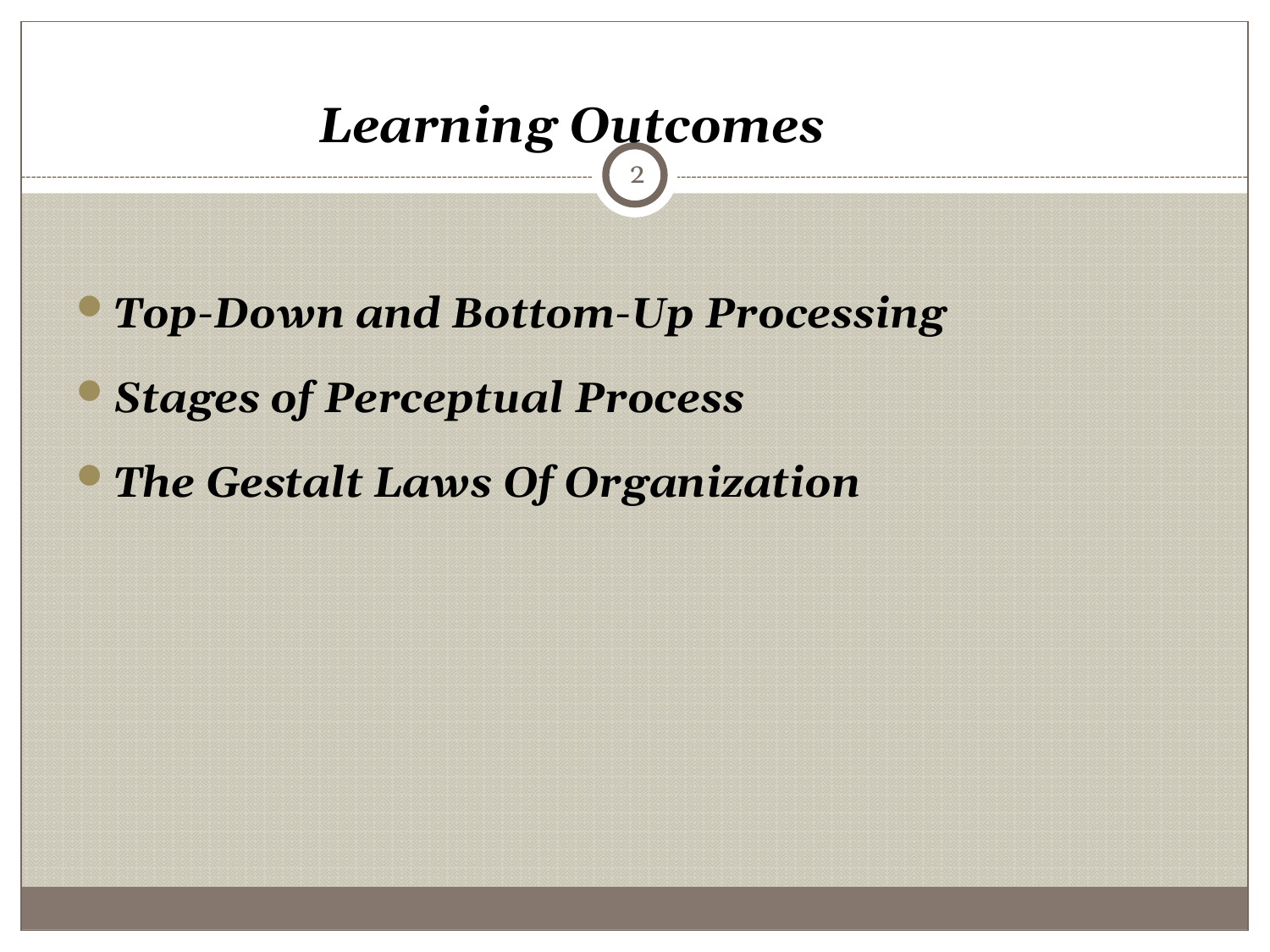

# Learning Outcomes
2
Top-Down and Bottom-Up Processing
Stages of Perceptual Process
The Gestalt Laws Of Organization